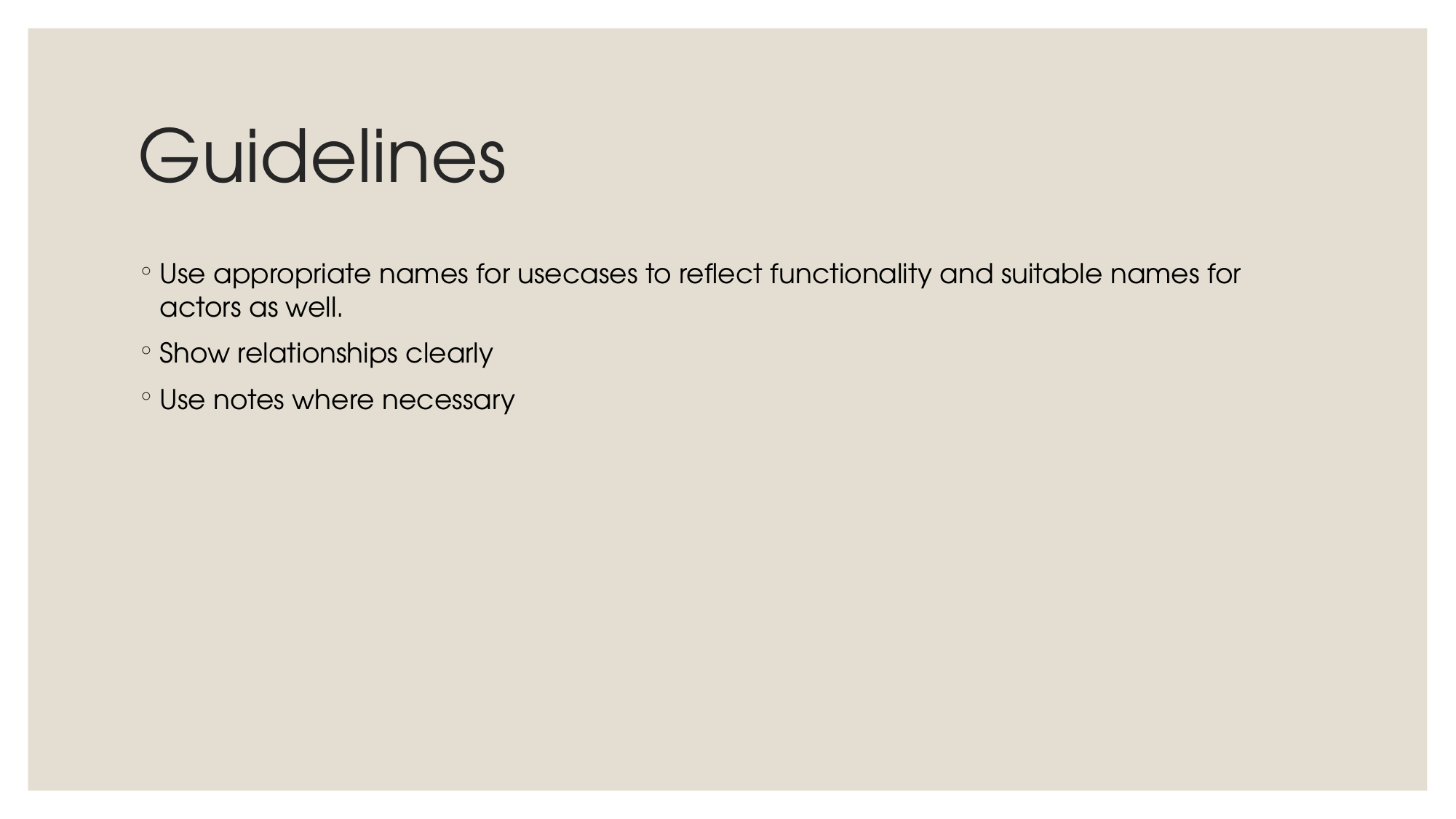

# Guidelines
Use appropriate names for usecases to reflect functionality and suitable names for actors as well.
Show relationships clearly
Use notes where necessary